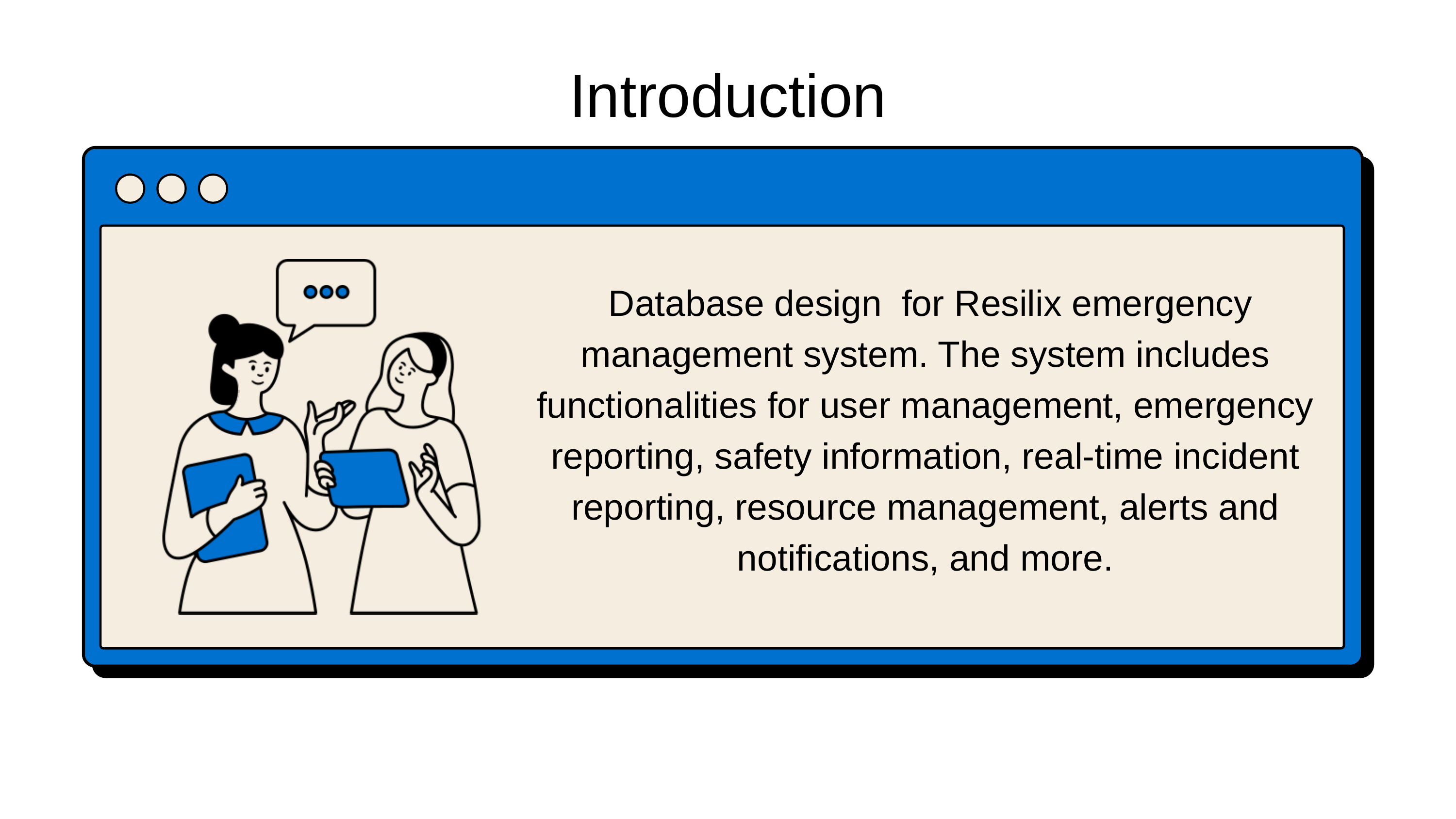

Introduction

 Database design  for Resilix emergency management system. The system includes functionalities for user management, emergency reporting, safety information, real-time incident reporting, resource management, alerts and notifications, and more.